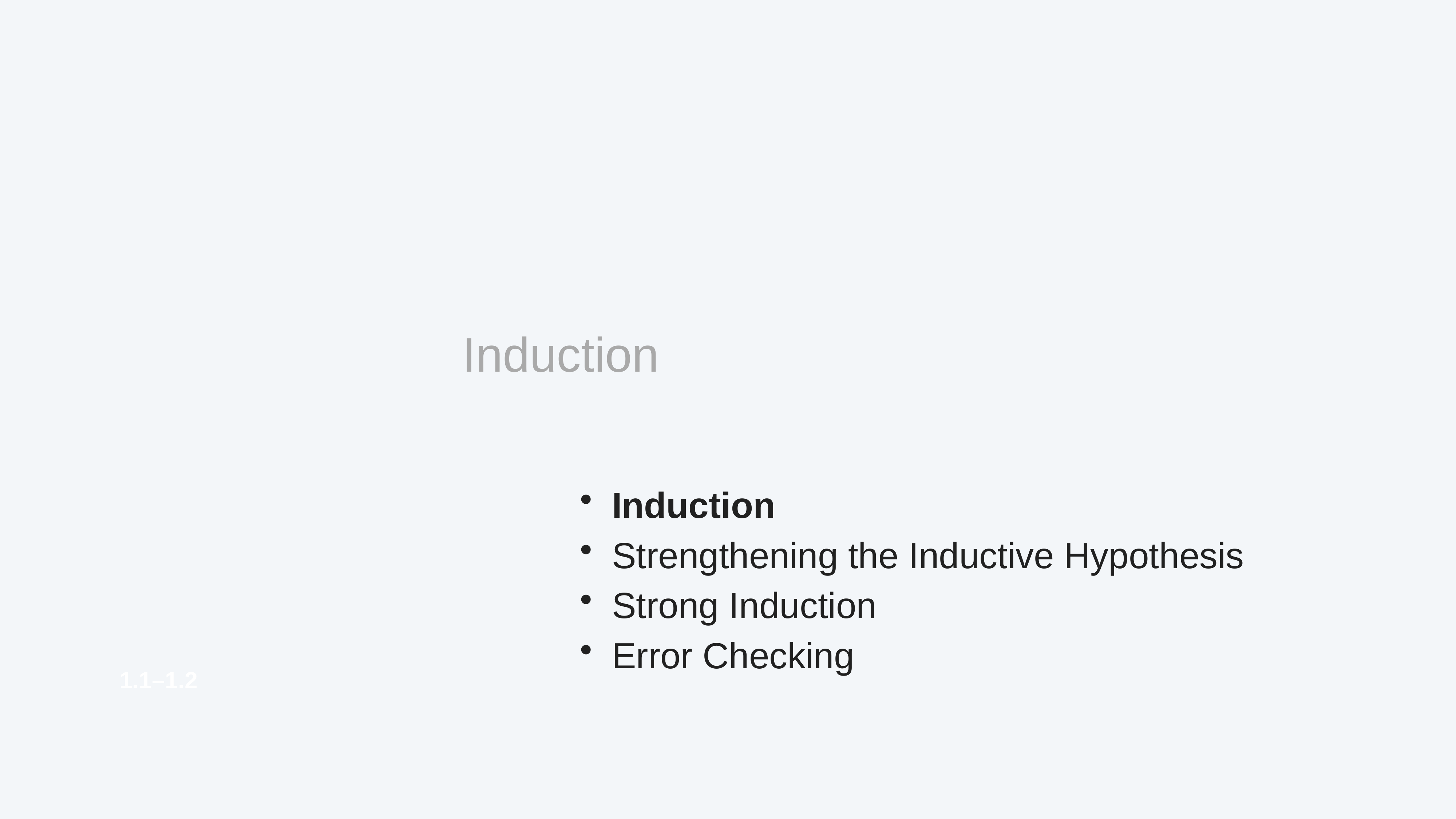

# Induction

Induction
Strengthening the Inductive Hypothesis
Strong Induction
Error Checking

1.1–1.2